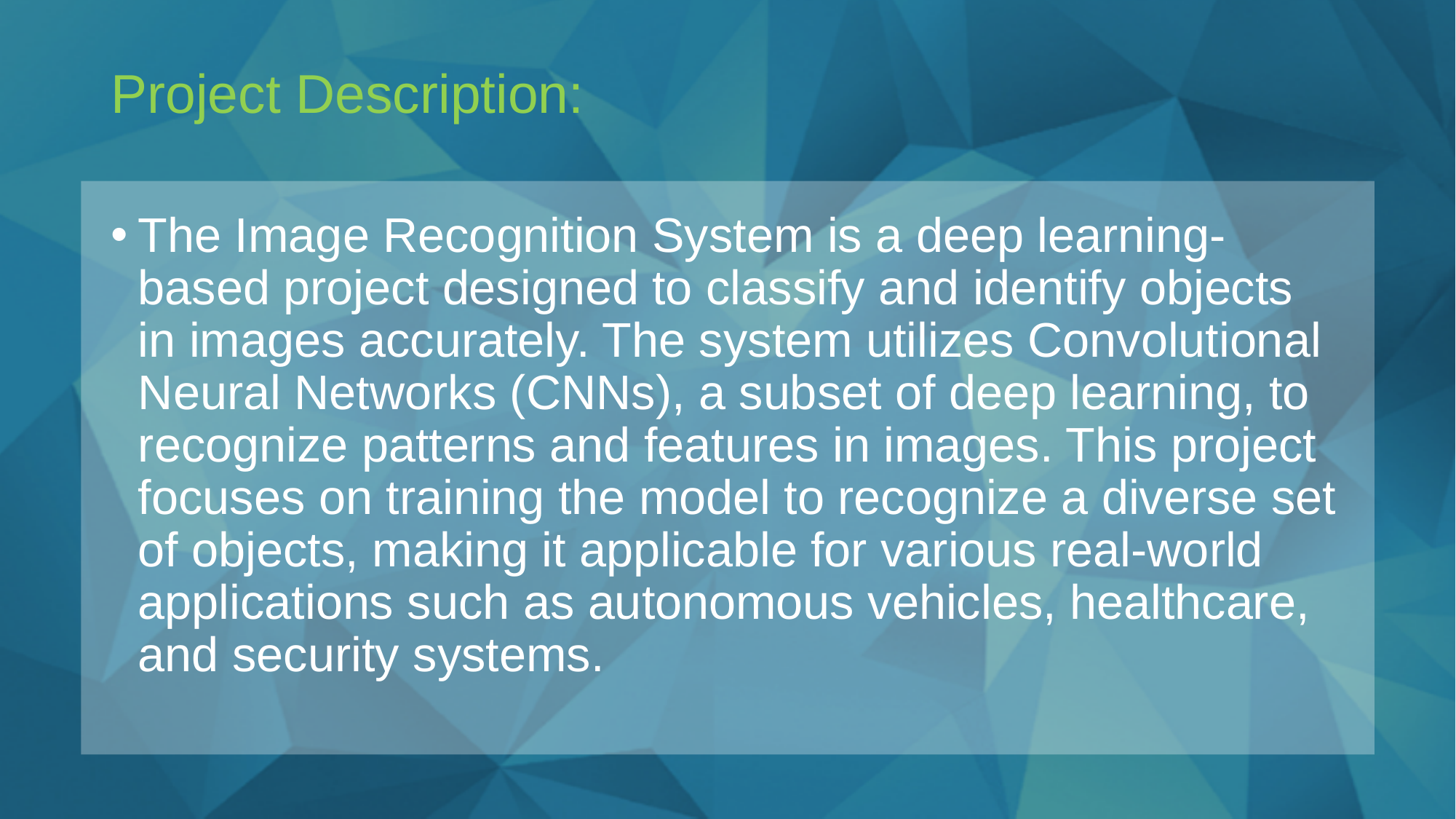

# Project Description:
The Image Recognition System is a deep learning-based project designed to classify and identify objects in images accurately. The system utilizes Convolutional Neural Networks (CNNs), a subset of deep learning, to recognize patterns and features in images. This project focuses on training the model to recognize a diverse set of objects, making it applicable for various real-world applications such as autonomous vehicles, healthcare, and security systems.